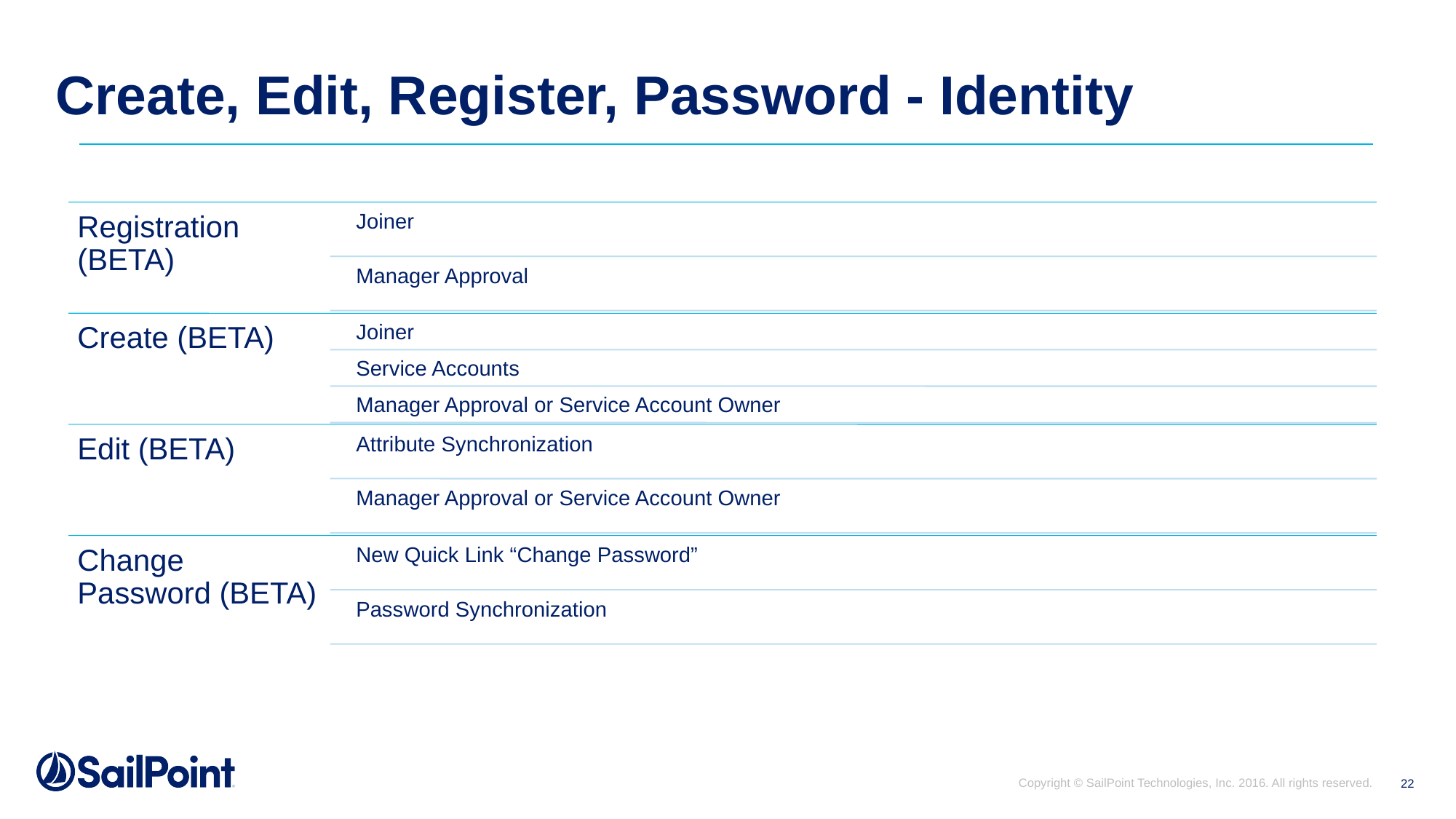

# Create, Edit, Register, Password - Identity
Registration (BETA)
Joiner
Manager Approval
Create (BETA)
Joiner
Service Accounts
Manager Approval or Service Account Owner
Edit (BETA)
Attribute Synchronization
Manager Approval or Service Account Owner
Change Password (BETA)
New Quick Link “Change Password”
Password Synchronization